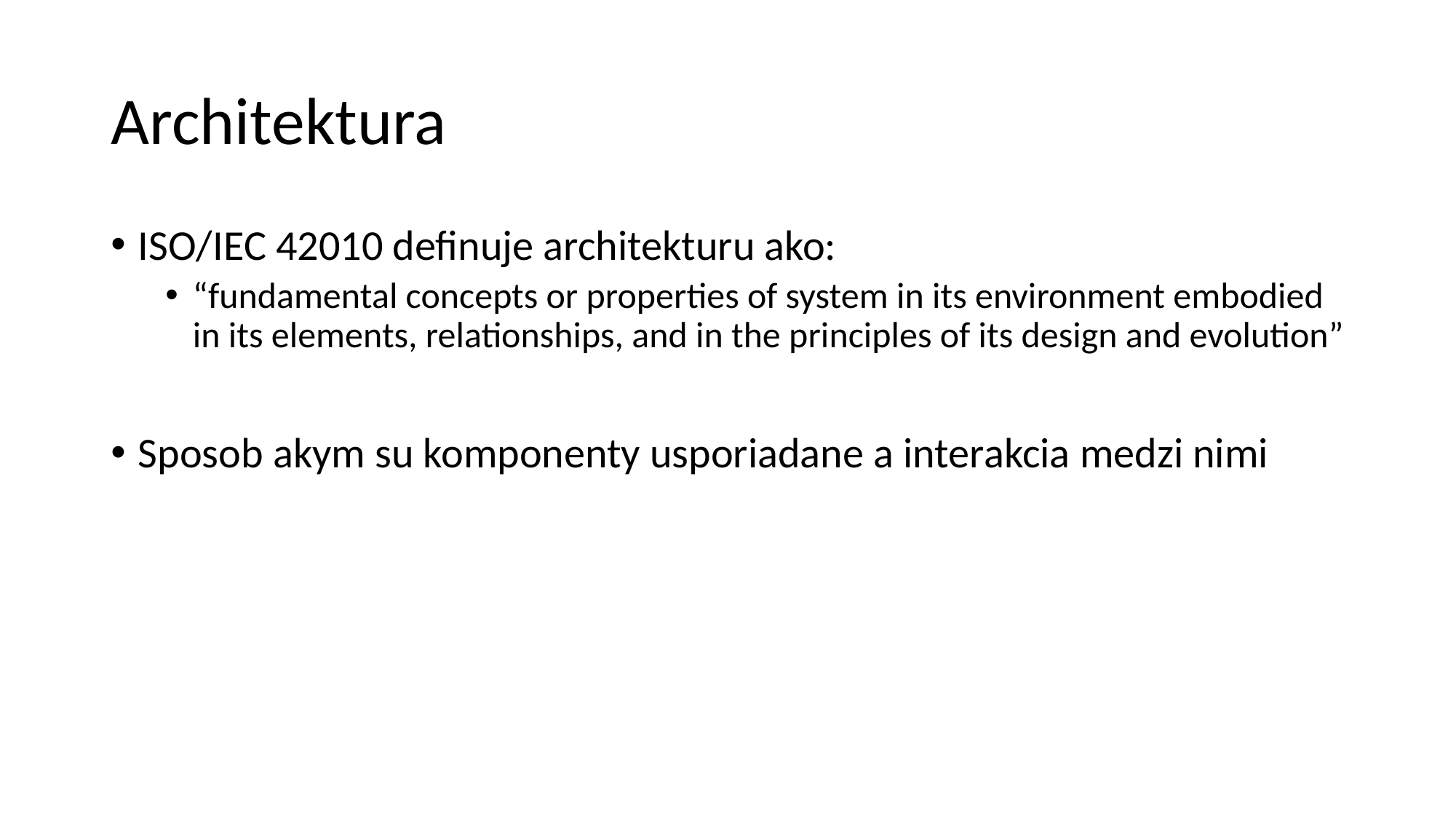

# Architektura
ISO/IEC 42010 definuje architekturu ako:
“fundamental concepts or properties of system in its environment embodied in its elements, relationships, and in the principles of its design and evolution”

Sposob akym su komponenty usporiadane a interakcia medzi nimi